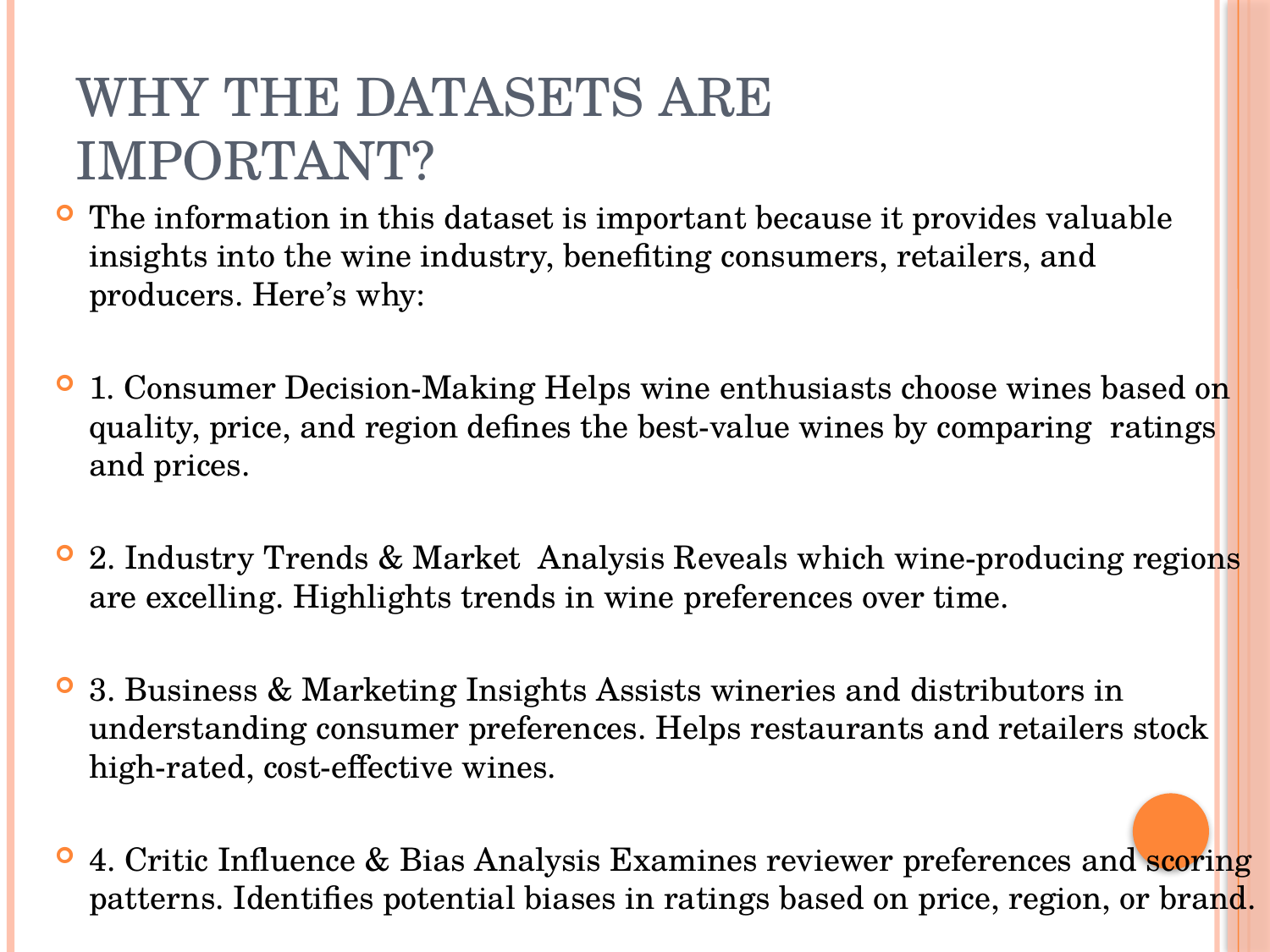

# WHY THE DATASETS ARE IMPORTANT?
The information in this dataset is important because it provides valuable insights into the wine industry, benefiting consumers, retailers, and producers. Here’s why:

1. Consumer Decision-Making Helps wine enthusiasts choose wines based on quality, price, and region defines the best-value wines by comparing  ratings and prices.

2. Industry Trends & Market  Analysis Reveals which wine-producing regions are excelling. Highlights trends in wine preferences over time.

3. Business & Marketing Insights Assists wineries and distributors in understanding consumer preferences. Helps restaurants and retailers stock high-rated, cost-effective wines.

4. Critic Influence & Bias Analysis Examines reviewer preferences and scoring patterns. Identifies potential biases in ratings based on price, region, or brand.